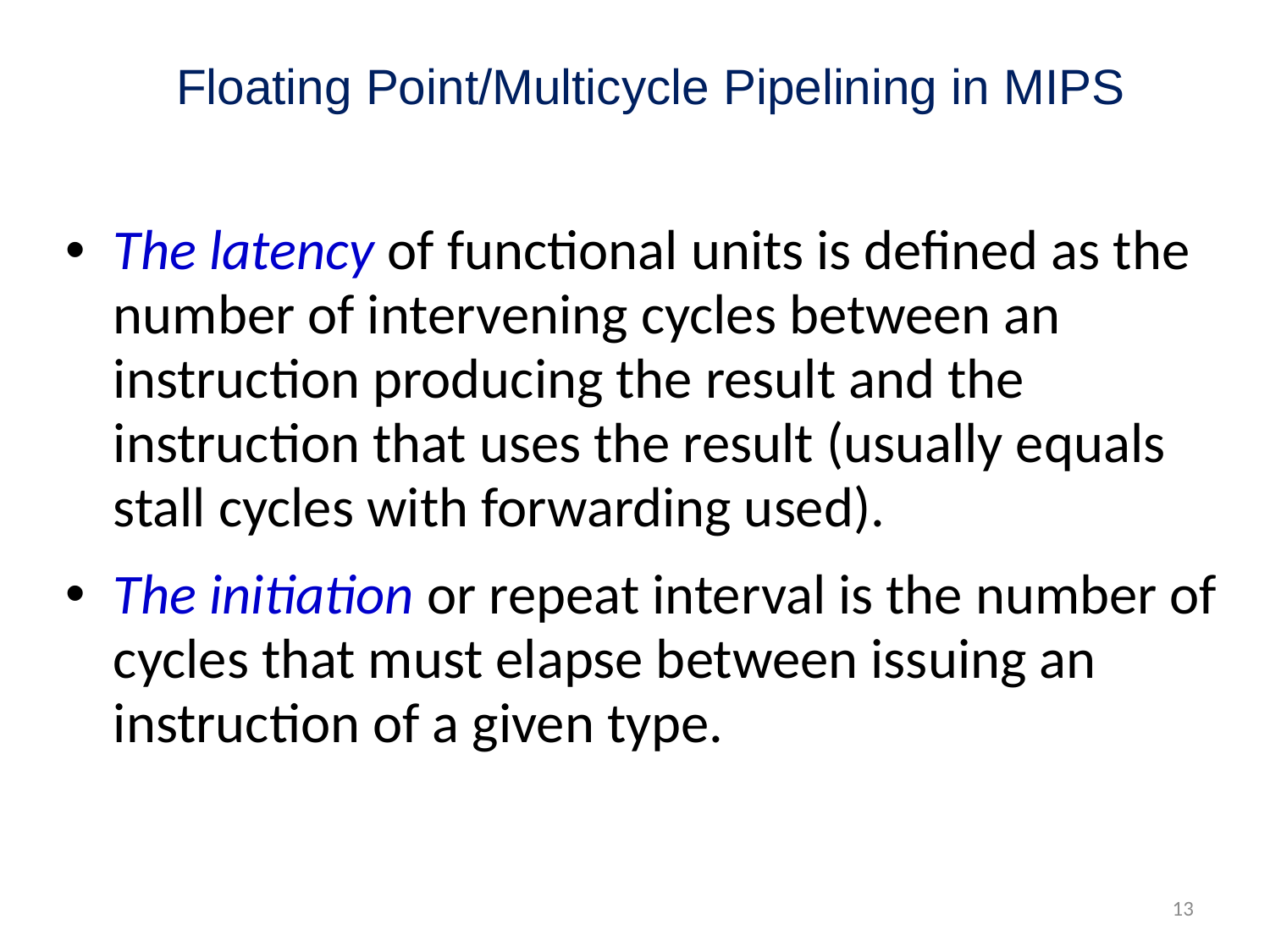

# Floating Point/Multicycle Pipelining in MIPS

The latency of functional units is defined as the number of intervening cycles between an instruction producing the result and the instruction that uses the result (usually equals stall cycles with forwarding used).

The initiation or repeat interval is the number of cycles that must elapse between issuing an instruction of a given type.
13